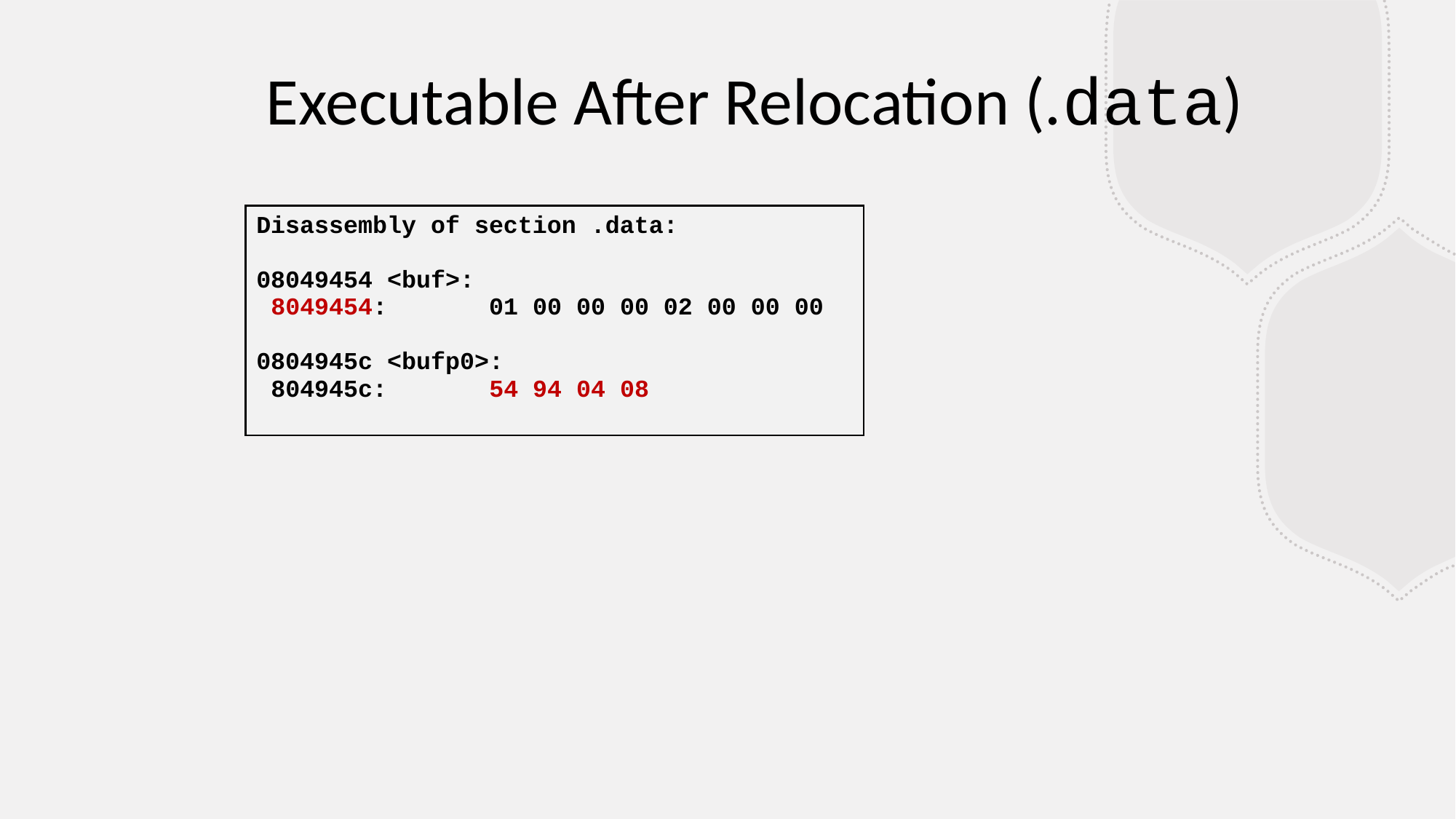

Executable After Relocation (.data)
Disassembly of section .data:

08049454 <buf>:
 8049454:       01 00 00 00 02 00 00 00

0804945c <bufp0>:
 804945c:       54 94 04 08